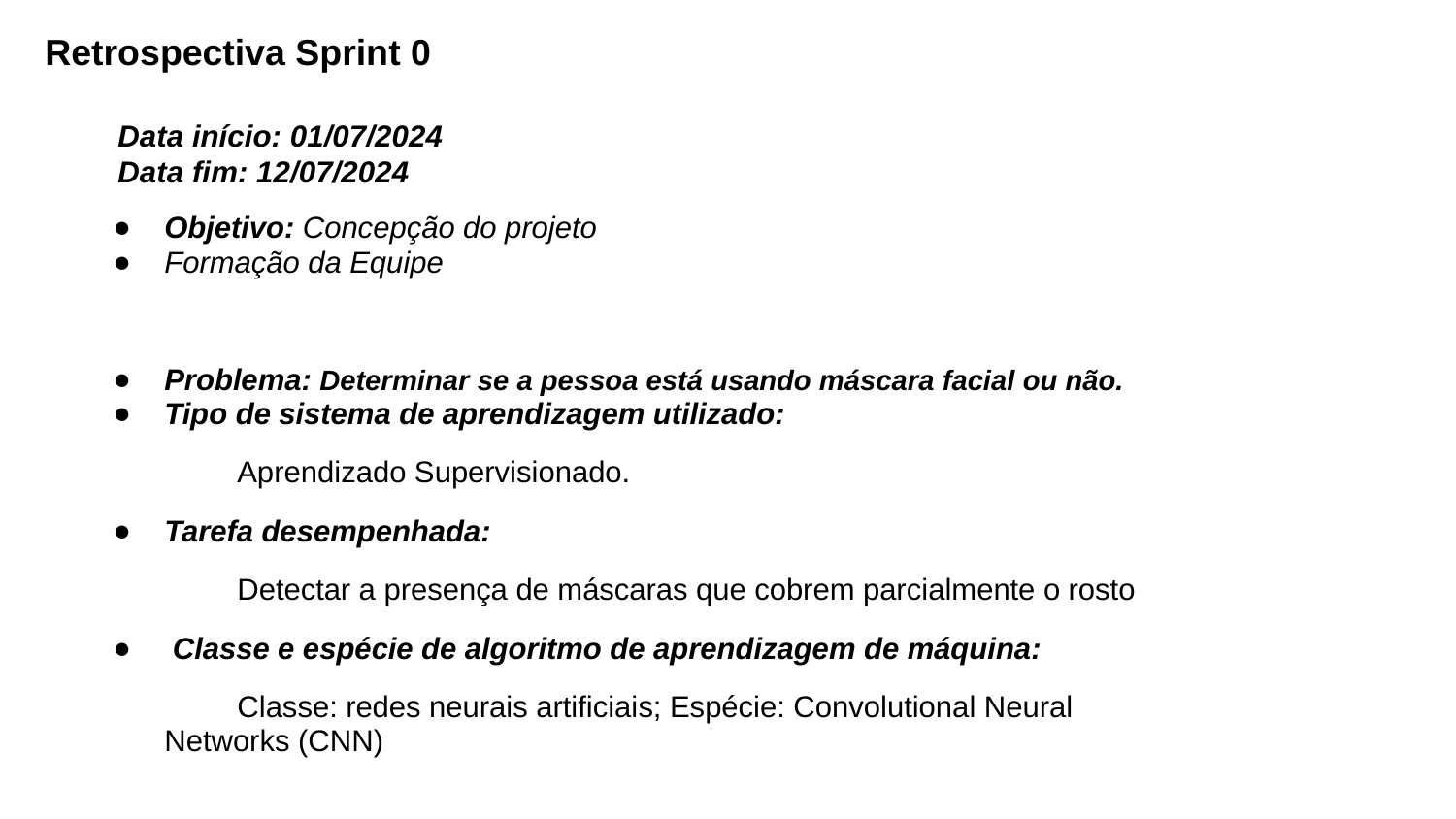

Retrospectiva Sprint 0

Data início: 01/07/2024
Data fim: 12/07/2024

Objetivo: Concepção do projeto
Formação da Equipe

Problema: Determinar se a pessoa está usando máscara facial ou não.
Tipo de sistema de aprendizagem utilizado:
Aprendizado Supervisionado.
Tarefa desempenhada:
Detectar a presença de máscaras que cobrem parcialmente o rosto
 Classe e espécie de algoritmo de aprendizagem de máquina:
Classe: redes neurais artificiais; Espécie: Convolutional Neural Networks (CNN)